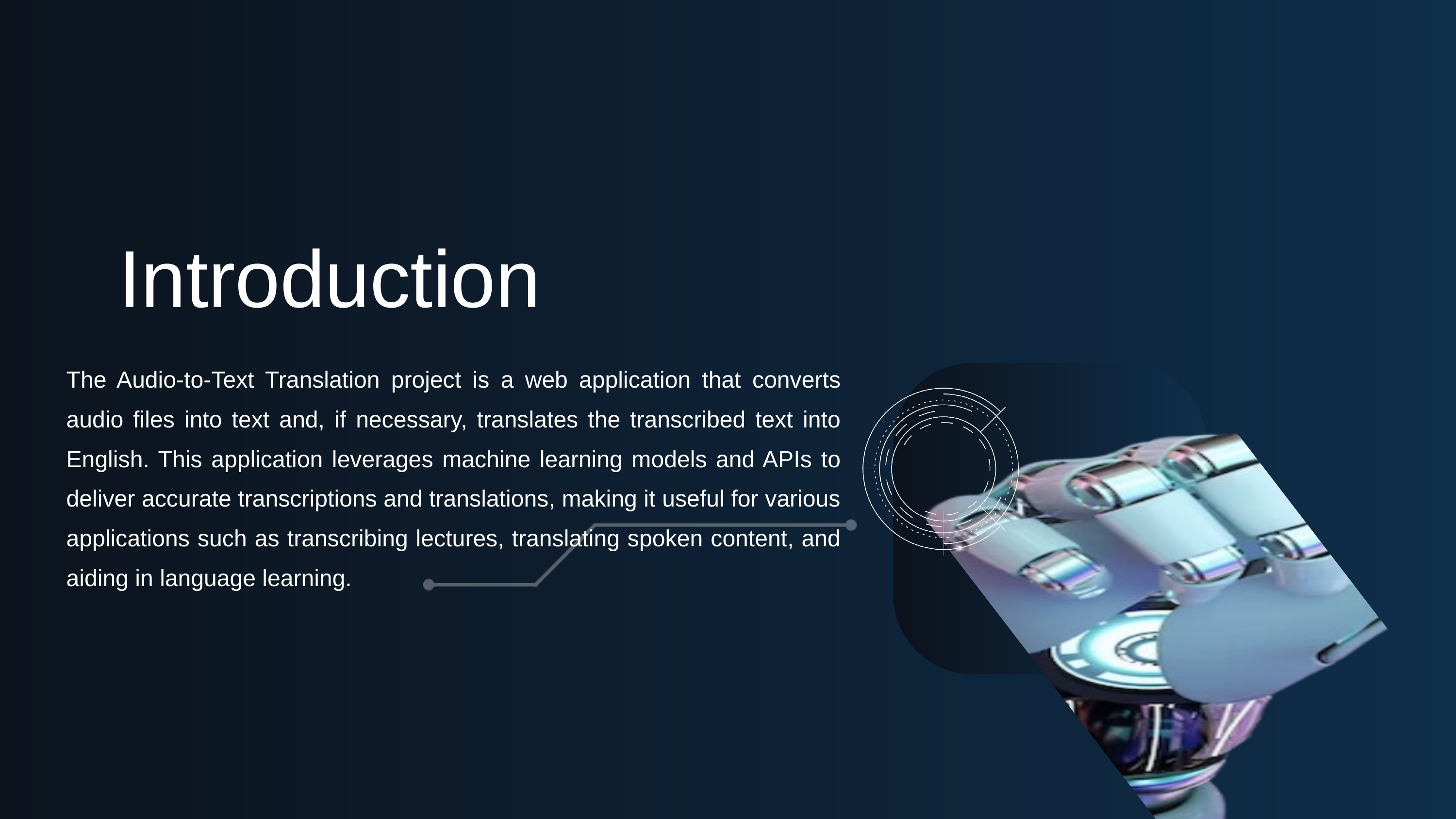

Introduction

The Audio-to-Text Translation project is a web application that converts audio files into text and, if necessary, translates the transcribed text into English. This application leverages machine learning models and APIs to deliver accurate transcriptions and translations, making it useful for various applications such as transcribing lectures, translating spoken content, and aiding in language learning.